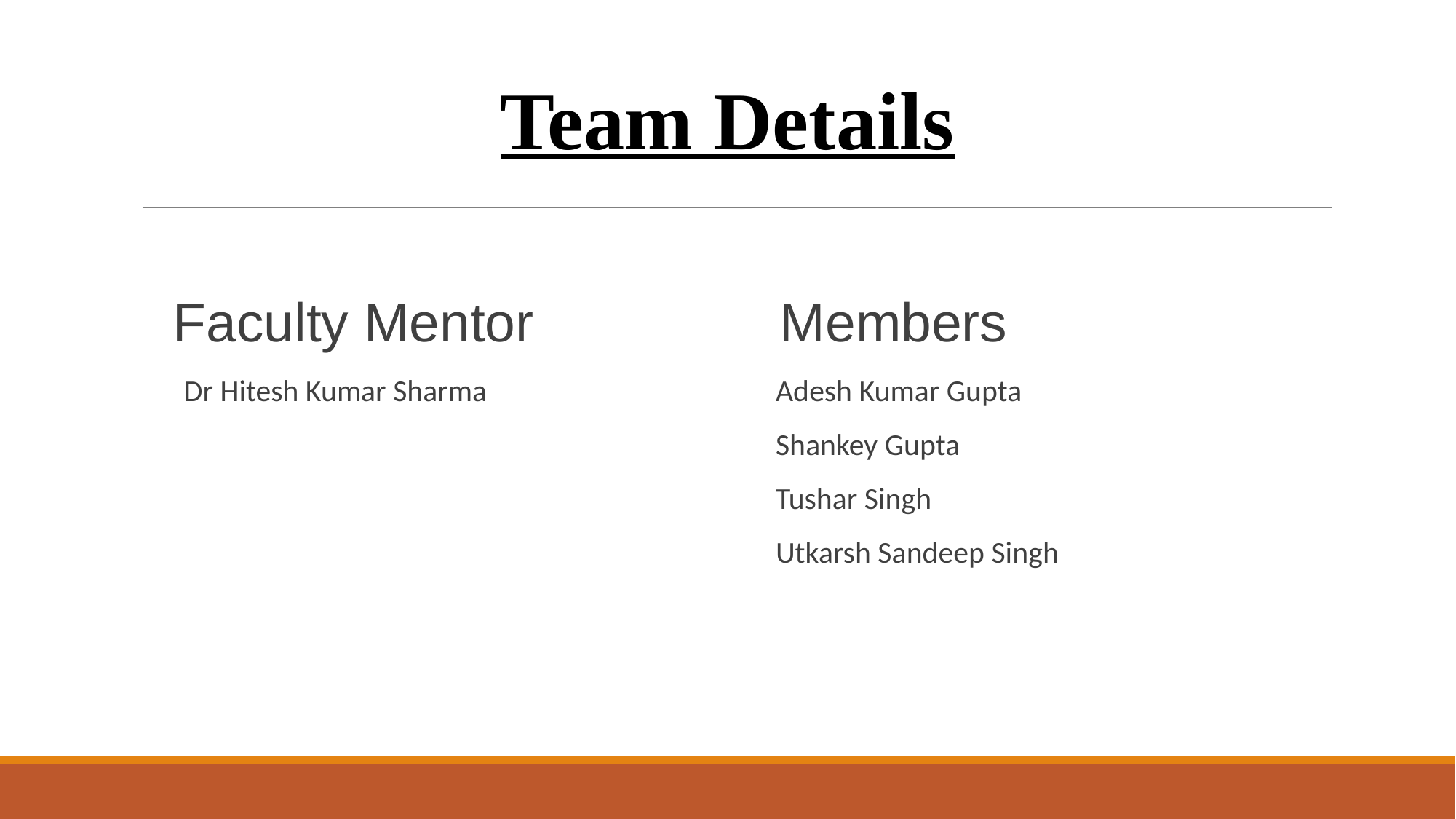

Team Details
Faculty Mentor
Dr Hitesh Kumar Sharma
 Members
Adesh Kumar Gupta
Shankey Gupta
Tushar Singh
Utkarsh Sandeep Singh